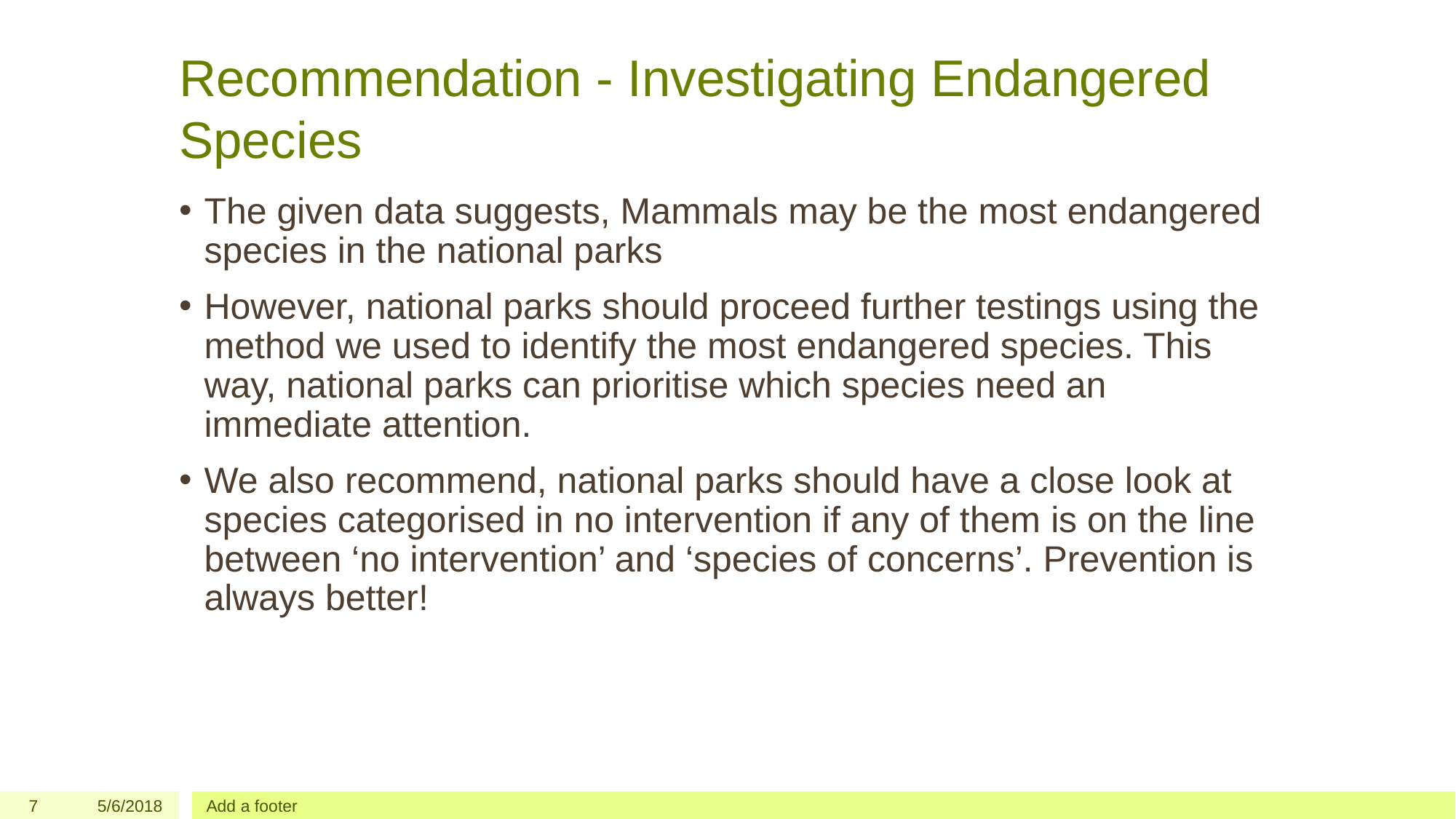

# Recommendation - Investigating Endangered Species
The given data suggests, Mammals may be the most endangered species in the national parks
However, national parks should proceed further testings using the method we used to identify the most endangered species. This way, national parks can prioritise which species need an immediate attention.
We also recommend, national parks should have a close look at species categorised in no intervention if any of them is on the line between ‘no intervention’ and ‘species of concerns’. Prevention is always better!

7
5/6/2018
Add a footer